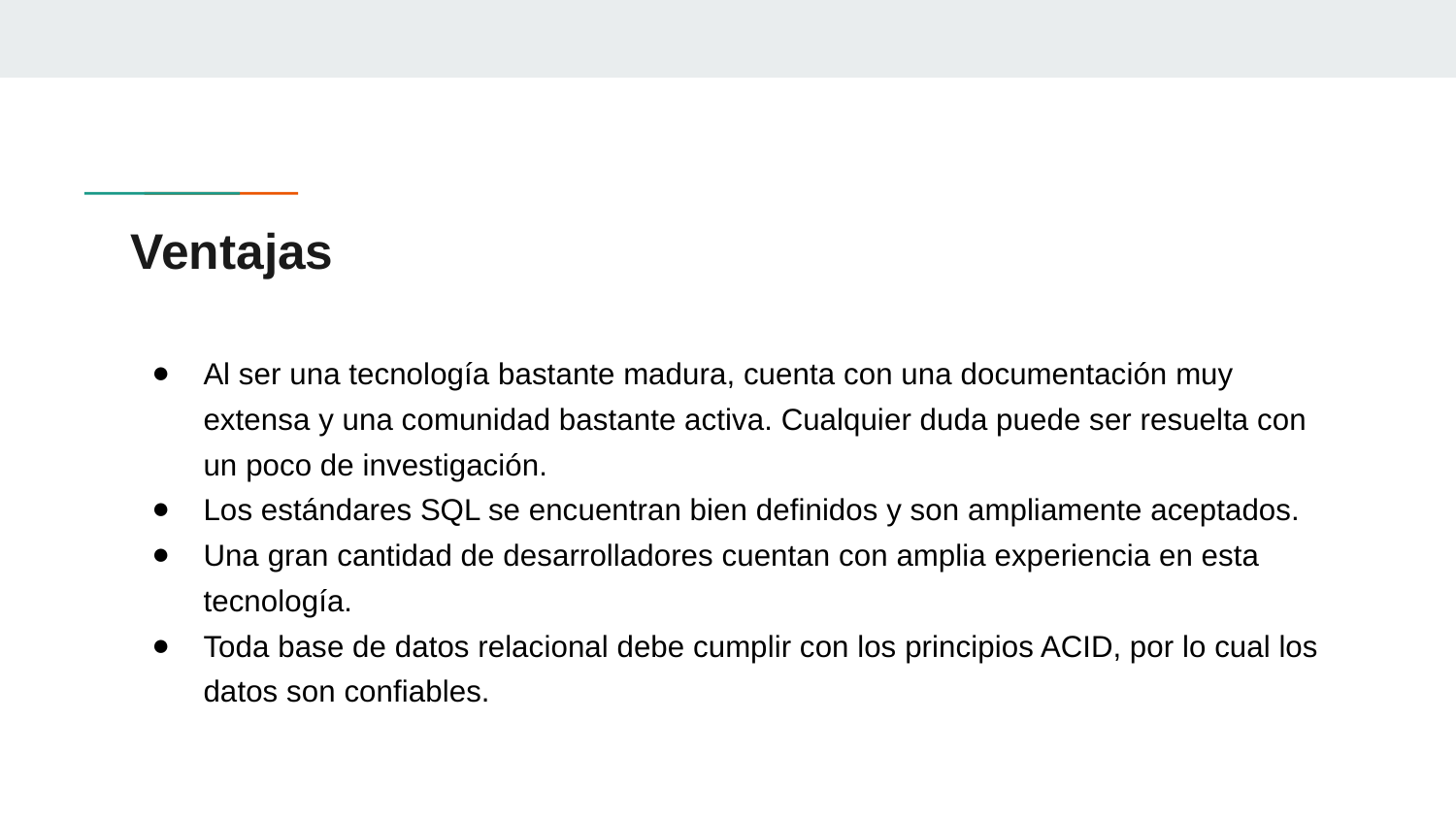

# Ventajas
Al ser una tecnología bastante madura, cuenta con una documentación muy extensa y una comunidad bastante activa. Cualquier duda puede ser resuelta con un poco de investigación.
Los estándares SQL se encuentran bien definidos y son ampliamente aceptados.
Una gran cantidad de desarrolladores cuentan con amplia experiencia en esta tecnología.
Toda base de datos relacional debe cumplir con los principios ACID, por lo cual los datos son confiables.